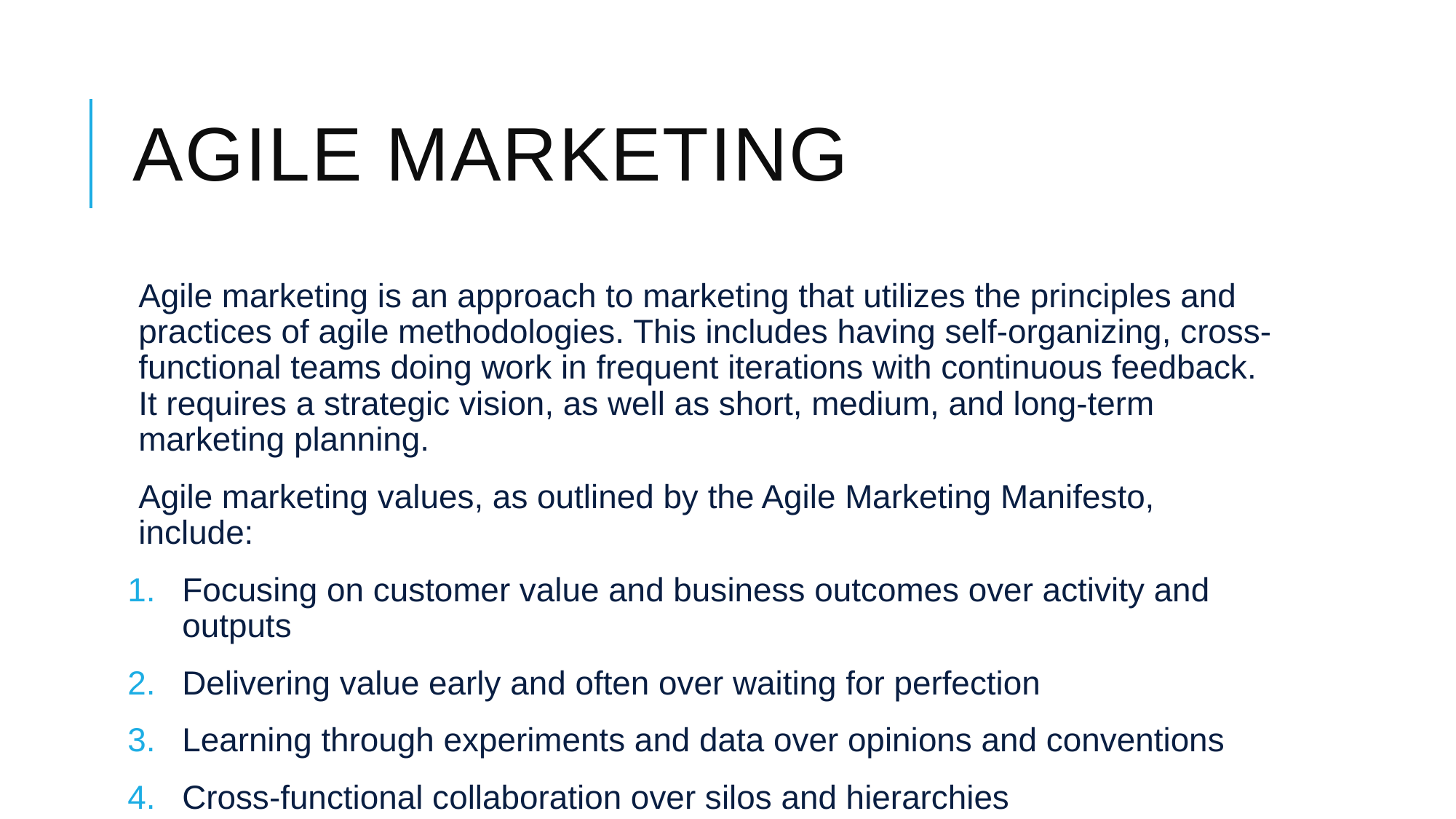

# Agile marketing
Agile marketing is an approach to marketing that utilizes the principles and practices of agile methodologies. This includes having self-organizing, cross-functional teams doing work in frequent iterations with continuous feedback. It requires a strategic vision, as well as short, medium, and long-term marketing planning.
Agile marketing values, as outlined by the Agile Marketing Manifesto, include:
Focusing on customer value and business outcomes over activity and outputs
Delivering value early and often over waiting for perfection
Learning through experiments and data over opinions and conventions
Cross-functional collaboration over silos and hierarchies